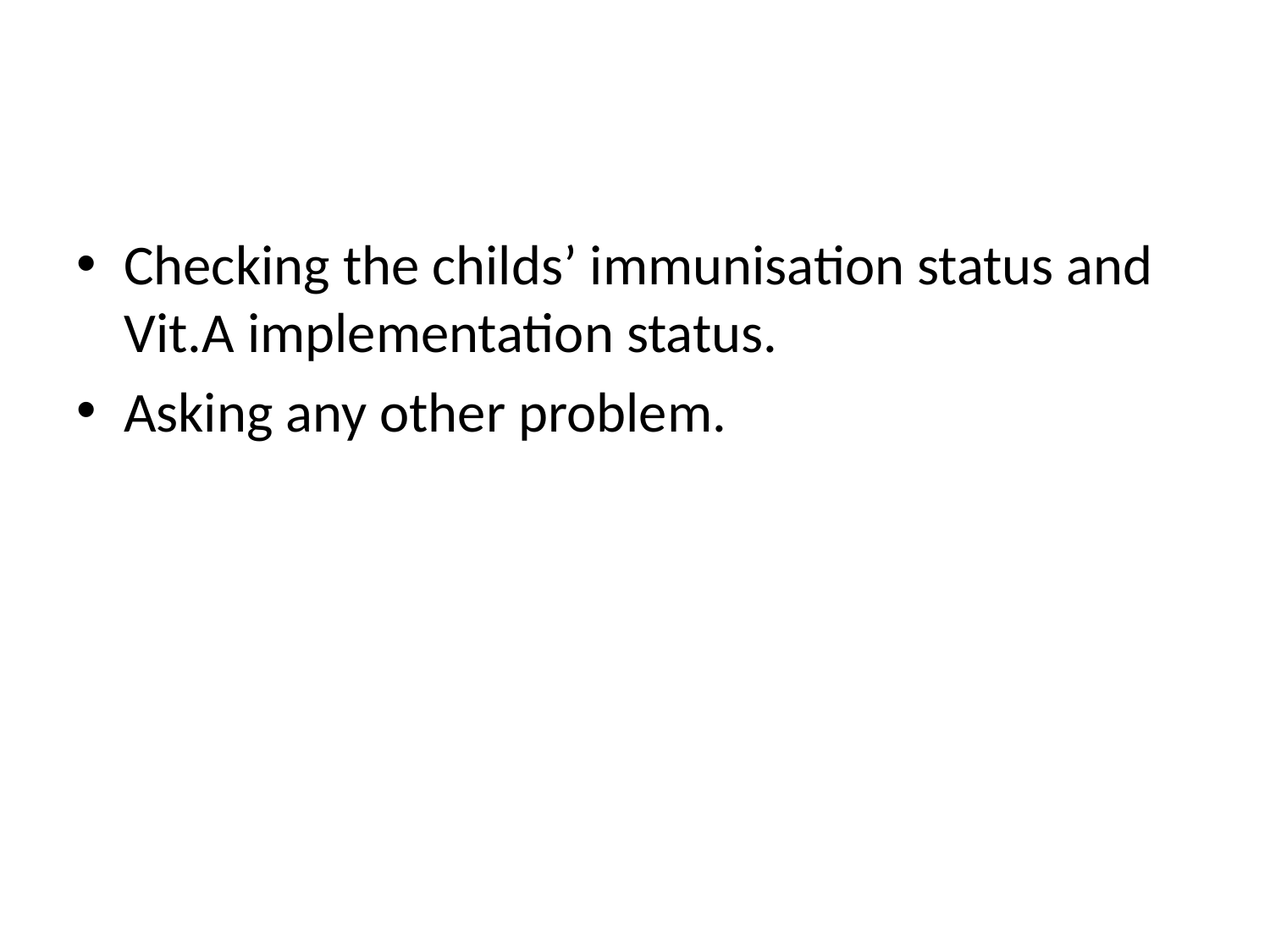

#
Checking the childs’ immunisation status and Vit.A implementation status.
Asking any other problem.